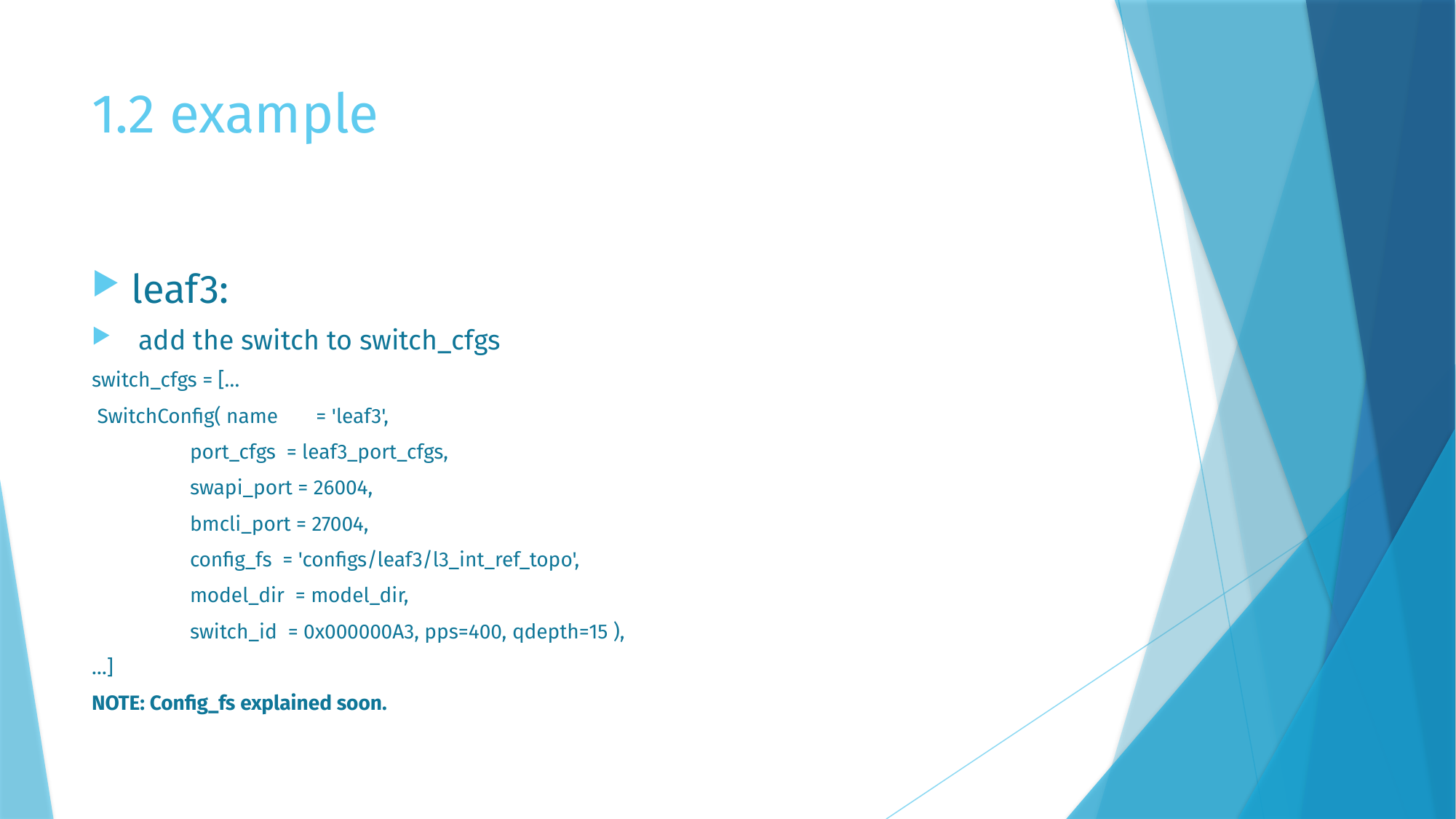

# 1.2 example
leaf3:
 add the switch to switch_cfgs
switch_cfgs = […
 SwitchConfig( name       = 'leaf3',
                  port_cfgs  = leaf3_port_cfgs,
                  swapi_port = 26004,
                  bmcli_port = 27004,
                  config_fs  = 'configs/leaf3/l3_int_ref_topo',
                  model_dir  = model_dir,
                  switch_id  = 0x000000A3, pps=400, qdepth=15 ),
…]
NOTE: Config_fs explained soon.